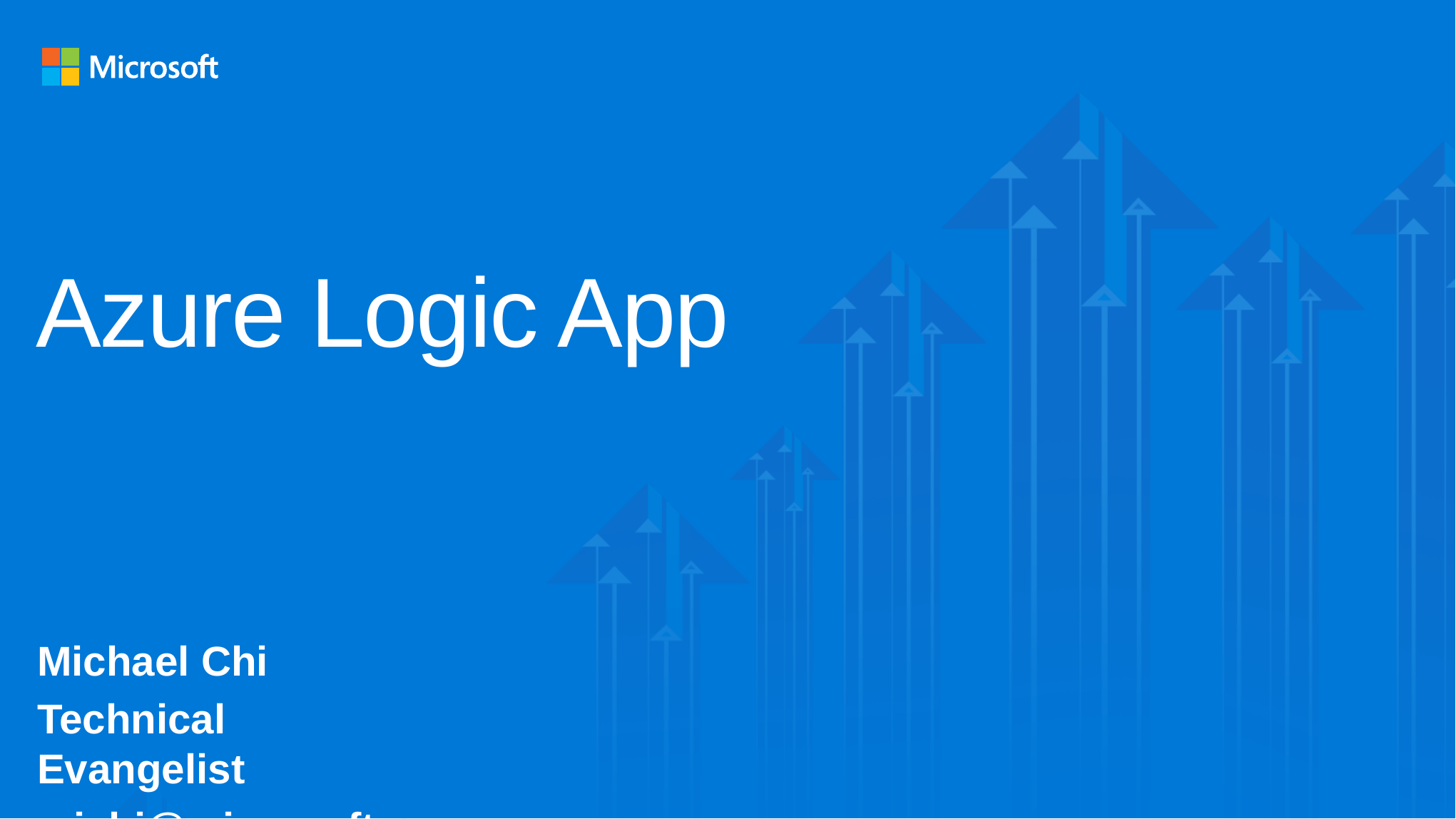

Azure Logic App
Michael Chi
Technical Evangelist
michi@microsoft.com